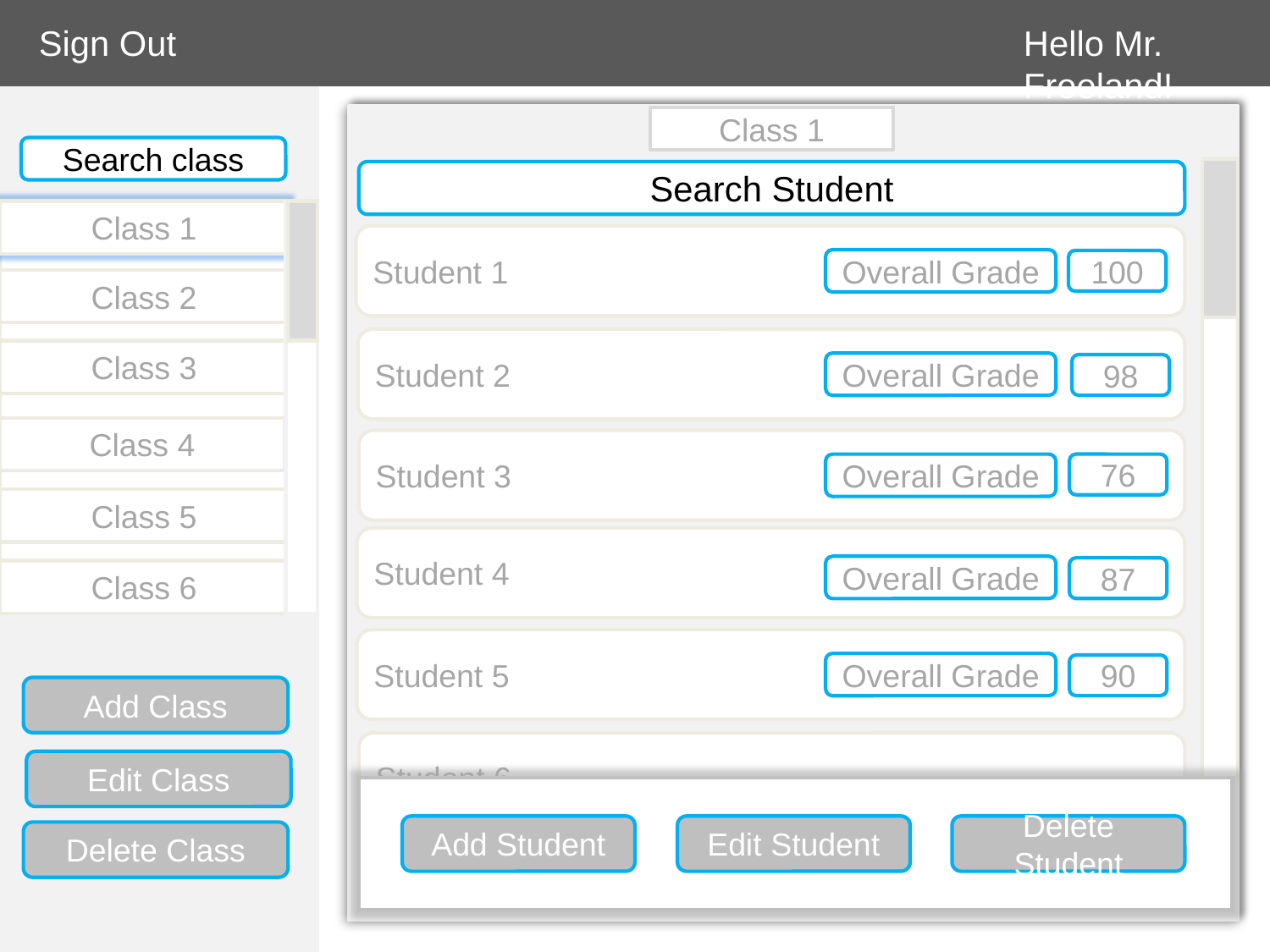

Sign Out
Hello Mr. Freeland!

Class 1
Search class

Search Student

Class 1

Student 1
Overall Grade
100
Class 2
Student 2
Class 3
Overall Grade
98
Class 4
Student 3
Overall Grade
76
Class 5
Student 4
Overall Grade
87
Class 6
Student 5
Overall Grade
90
Add Class
Student 6
Edit Class

Add Student
Edit Student
Delete Student
Delete Class